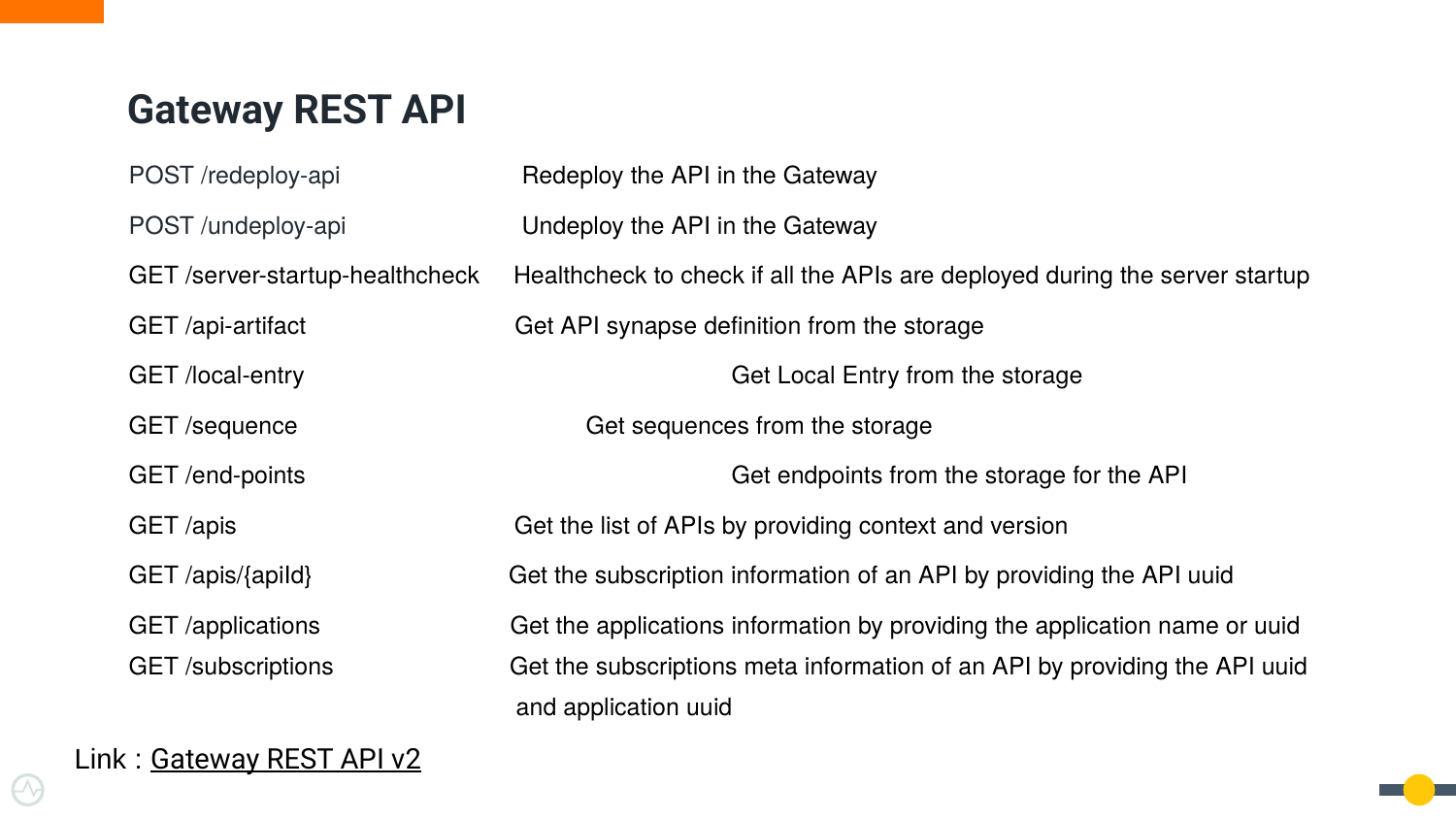

# Gateway REST API
POST /redeploy-api  	               Redeploy the API in the Gateway
POST /undeploy-api 	               Undeploy the API in the Gateway
GET /server-startup-healthcheck     Healthcheck to check if all the APIs are deployed during the server startup
GET /api-artifact       	              Get API synapse definition from the storage
GET /local-entry 	      	 	   Get Local Entry from the storage
GET /sequence        	 	   Get sequences from the storage
GET /end-points 	 		   Get endpoints from the storage for the API
GET /apis                                         Get the list of APIs by providing context and version
GET /apis/{apiId}                             Get the subscription information of an API by providing the API uuid
GET /applications                            Get the applications information by providing the application name or uuid
GET /subscriptions                          Get the subscriptions meta information of an API by providing the API uuid
                                                         and application uuid

Link : Gateway REST API v2